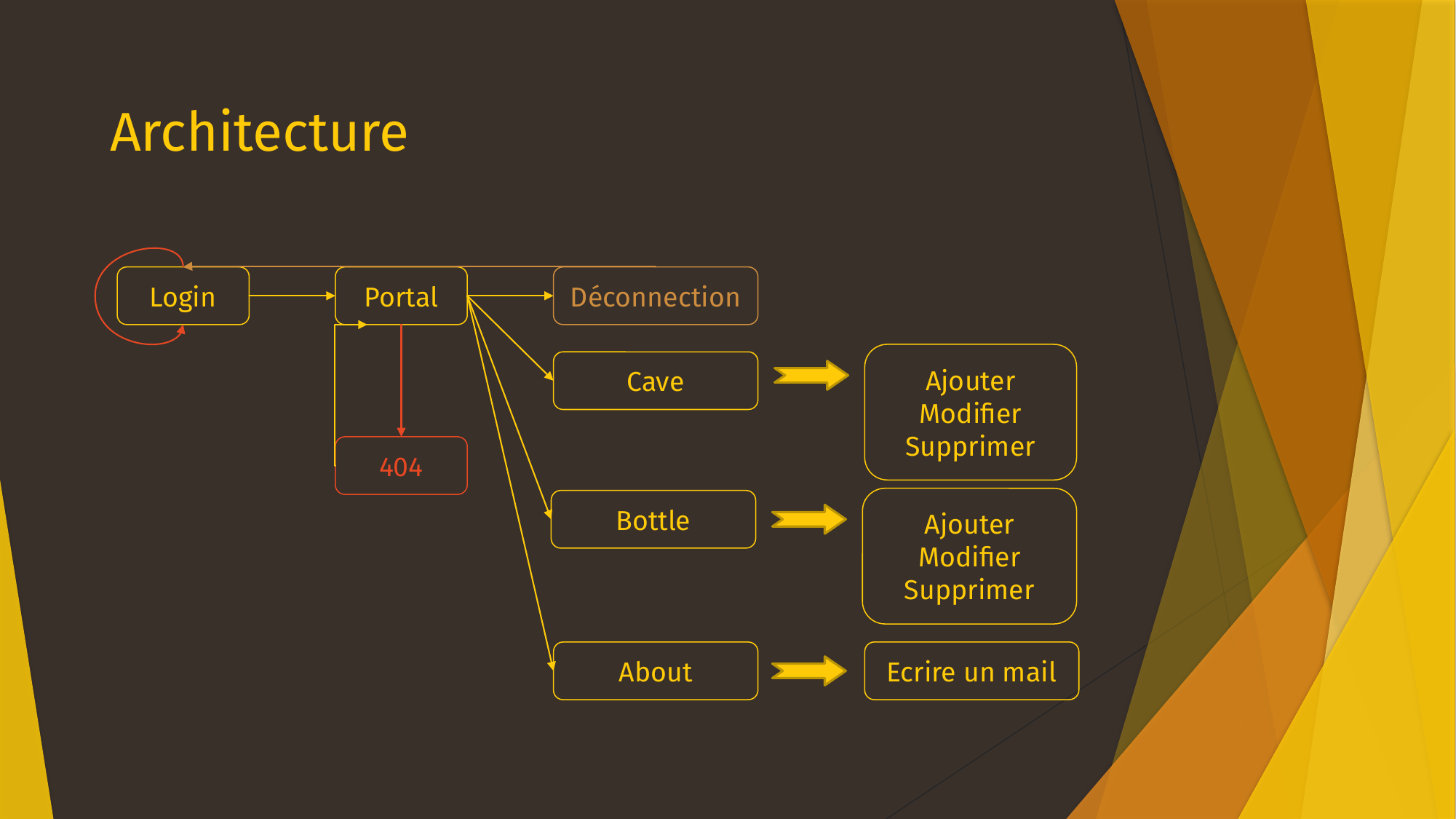

Architecture
Déconnection
Login
Portal
Ajouter
Modifier Supprimer
Cave

404
Ajouter
Modifier Supprimer
Bottle

Ecrire un mail
About